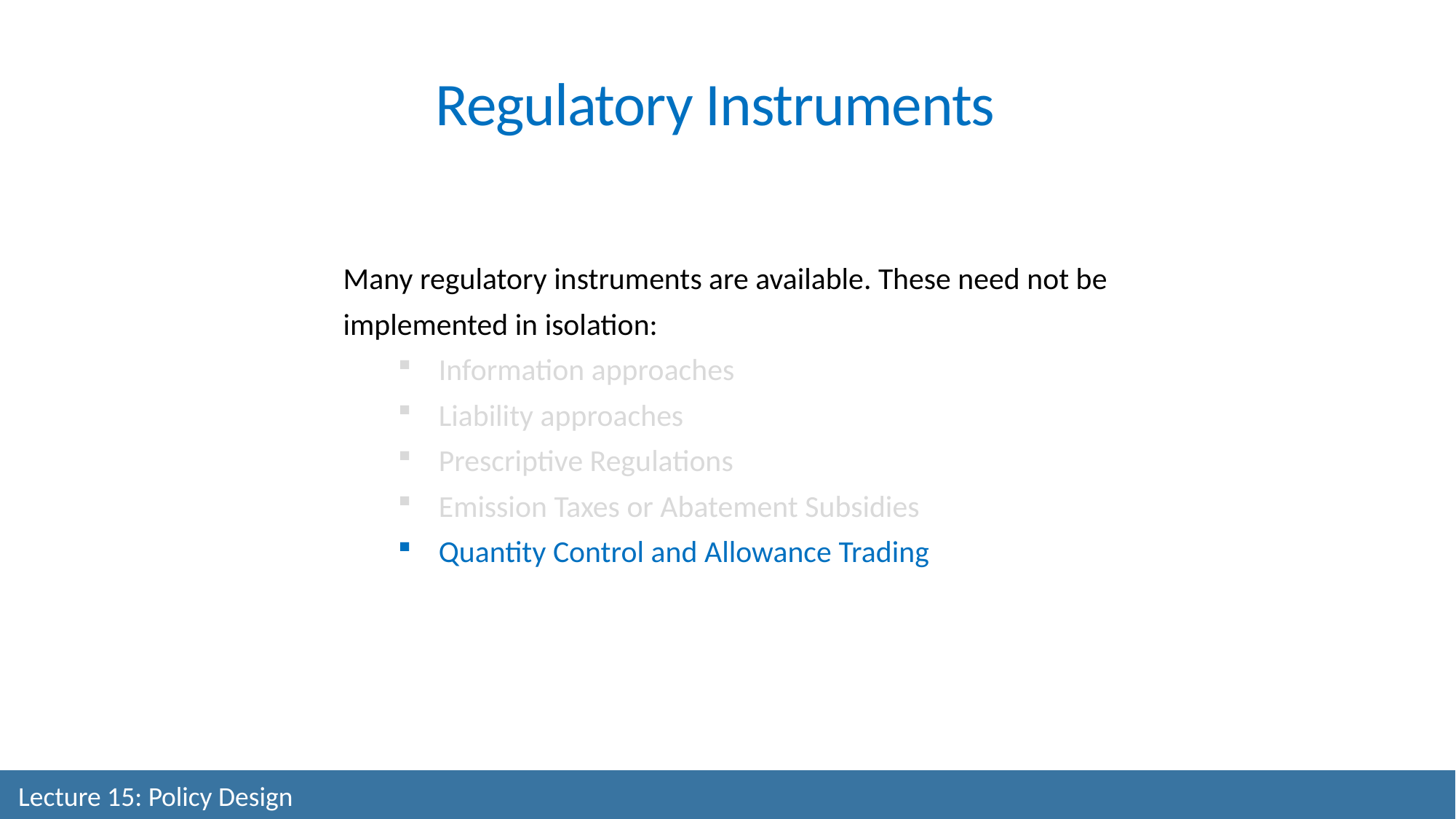

Regulatory Instruments
Many regulatory instruments are available. These need not be implemented in isolation:
Information approaches
Liability approaches
Prescriptive Regulations
Emission Taxes or Abatement Subsidies
Quantity Control and Allowance Trading